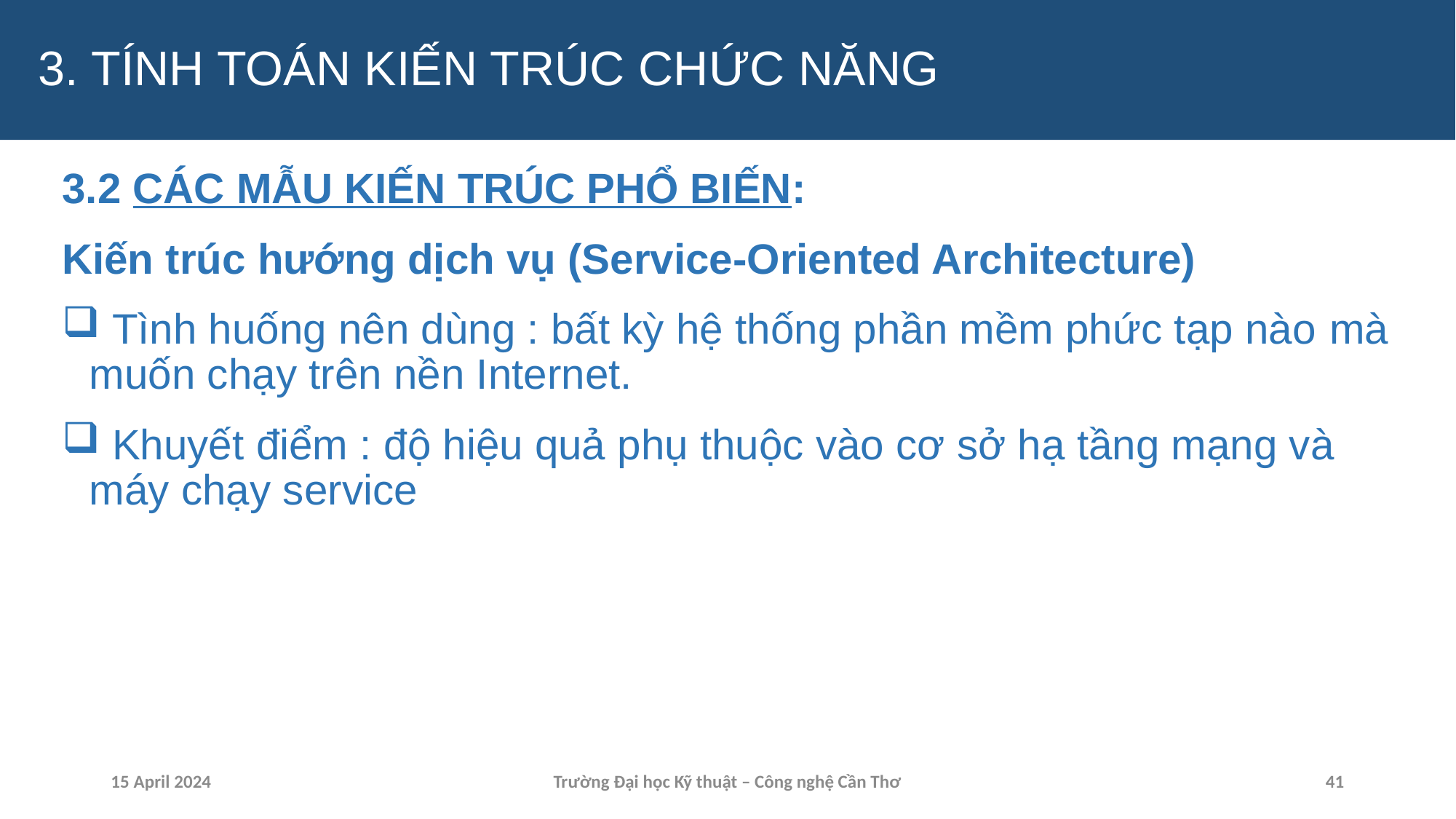

# 3. TÍNH TOÁN KIẾN TRÚC CHỨC NĂNG
3.2 CÁC MẪU KIẾN TRÚC PHỔ BIẾN:
Kiến trúc hướng dịch vụ (Service-Oriented Architecture)
 Tình huống nên dùng : bất kỳ hệ thống phần mềm phức tạp nào mà muốn chạy trên nền Internet.
 Khuyết điểm : độ hiệu quả phụ thuộc vào cơ sở hạ tầng mạng và máy chạy service
15 April 2024
Trường Đại học Kỹ thuật – Công nghệ Cần Thơ
41